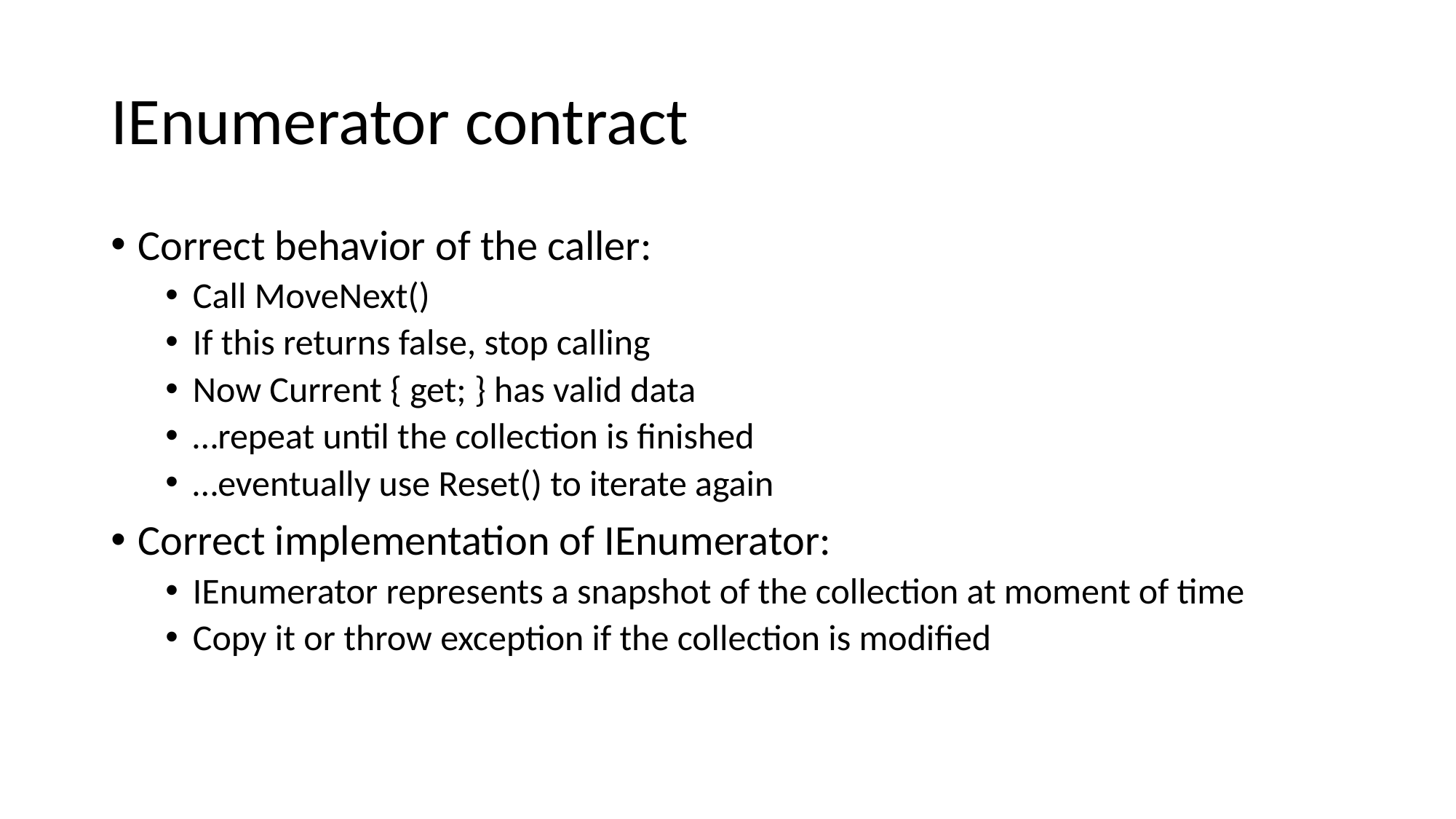

# IEnumerator contract
Correct behavior of the caller:
Call MoveNext()
If this returns false, stop calling
Now Current { get; } has valid data
…repeat until the collection is finished
…eventually use Reset() to iterate again
Correct implementation of IEnumerator:
IEnumerator represents a snapshot of the collection at moment of time
Copy it or throw exception if the collection is modified